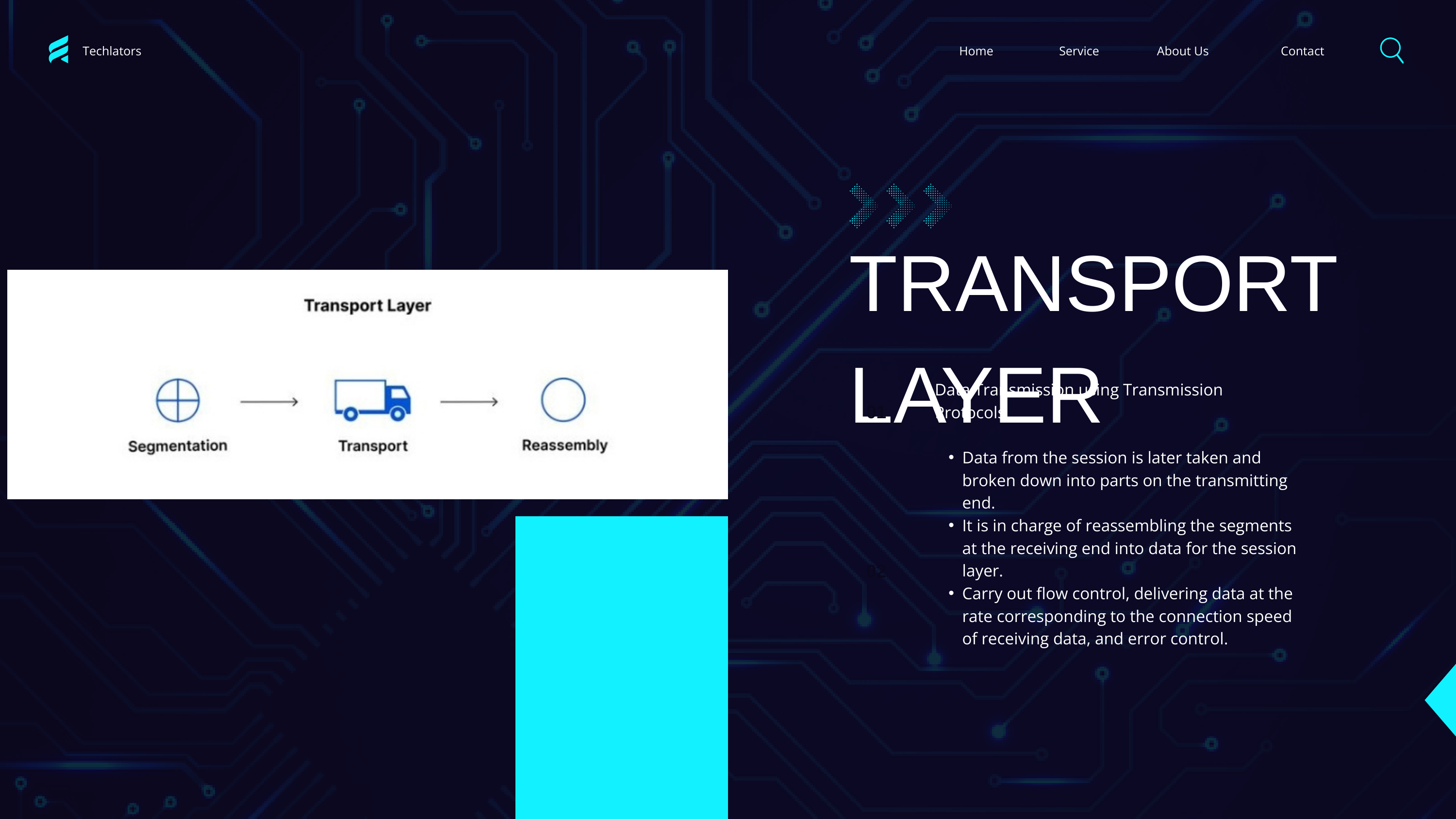

Techlators
Home
Service
About Us
Contact

TRANSPORT LAYER

Data Transmission using Transmission Protocols

Data from the session is later taken and broken down into parts on the transmitting end.
It is in charge of reassembling the segments at the receiving end into data for the session layer.
Carry out flow control, delivering data at the rate corresponding to the connection speed of receiving data, and error control.
01

02